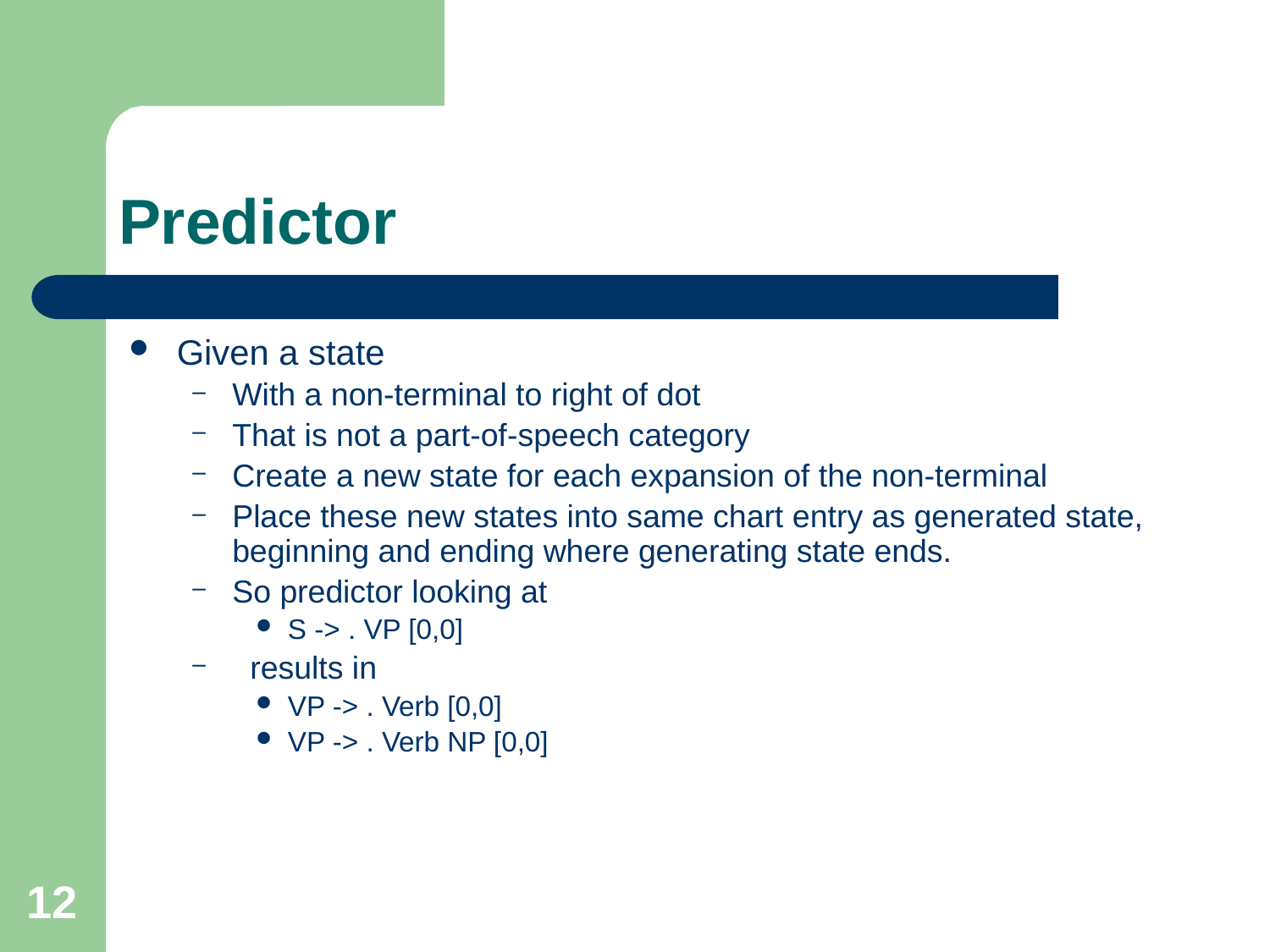

# Predictor
Given a state
With a non-terminal to right of dot
That is not a part-of-speech category
Create a new state for each expansion of the non-terminal
Place these new states into same chart entry as generated state, beginning and ending where generating state ends.
So predictor looking at
S -> . VP [0,0]
  results in
VP -> . Verb [0,0]
VP -> . Verb NP [0,0]
12